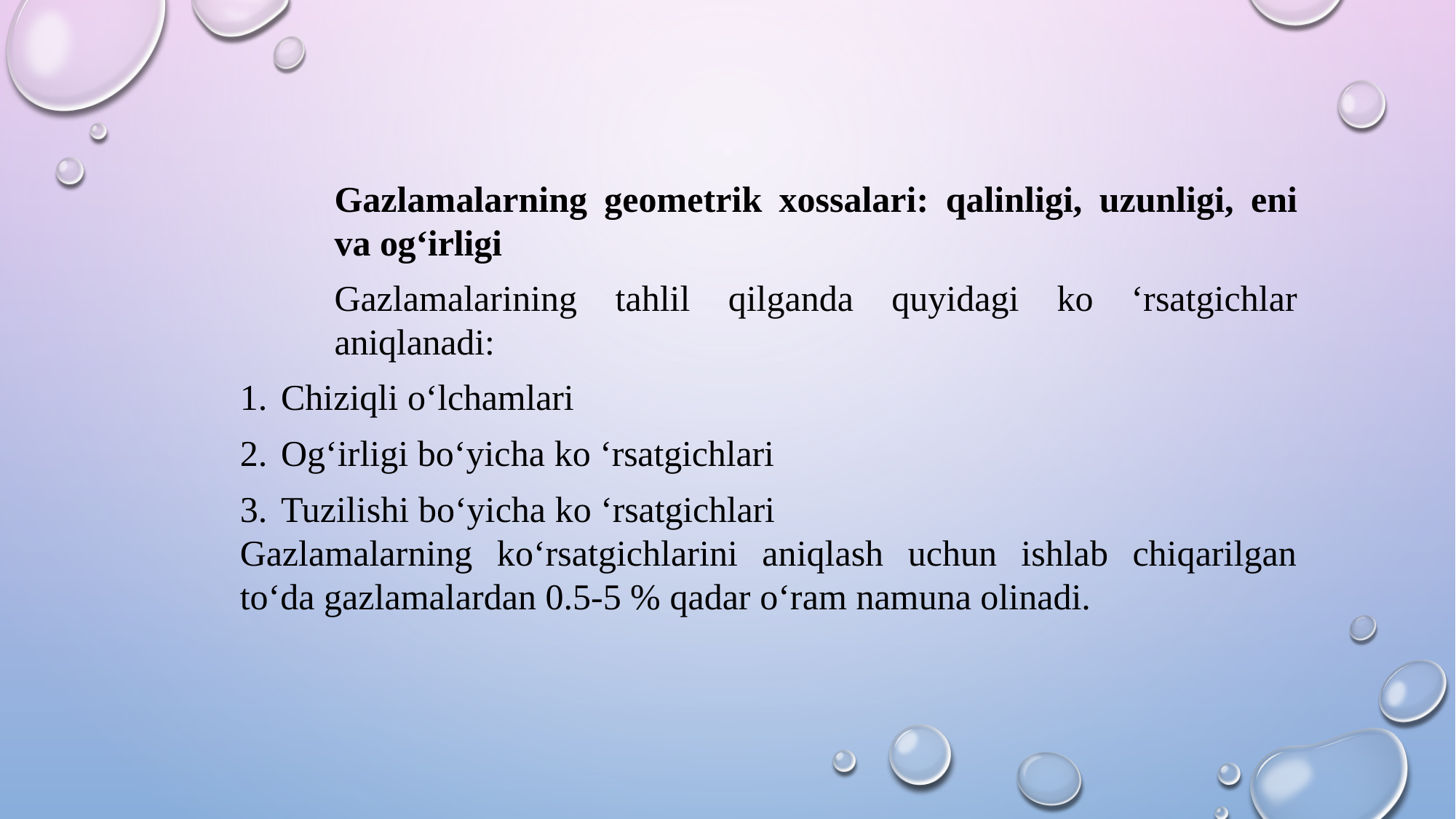

Gazlamalarning geometrik xossalari: qalinligi, uzunligi, eni va og‘irligi
Gazlamalarining tahlil qilganda quyidagi ko ‘rsatgichlar aniqlanadi:
Chiziqli o‘lchamlari
Og‘irligi bo‘yicha ko ‘rsatgichlari
Tuzilishi bo‘yicha ko ‘rsatgichlari
Gazlamalarning ko‘rsatgichlarini aniqlash uchun ishlab chiqarilgan to‘da gazlamalardan 0.5-5 % qadar o‘ram namuna olinadi.